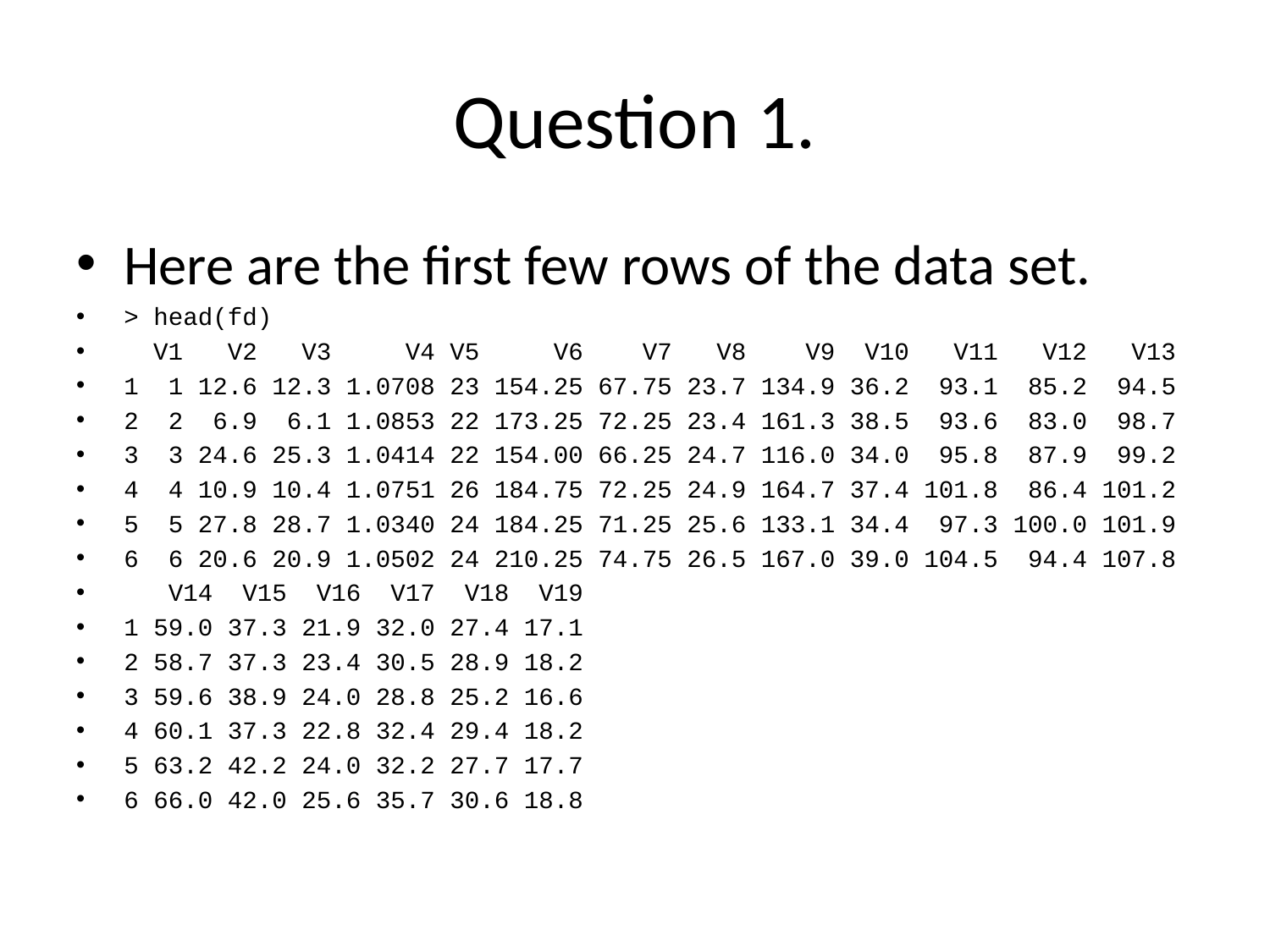

# Question 1.
Here are the first few rows of the data set.
> head(fd)
  V1   V2   V3     V4 V5     V6    V7   V8    V9  V10   V11   V12   V13
1  1 12.6 12.3 1.0708 23 154.25 67.75 23.7 134.9 36.2  93.1  85.2  94.5
2  2  6.9  6.1 1.0853 22 173.25 72.25 23.4 161.3 38.5  93.6  83.0  98.7
3  3 24.6 25.3 1.0414 22 154.00 66.25 24.7 116.0 34.0  95.8  87.9  99.2
4  4 10.9 10.4 1.0751 26 184.75 72.25 24.9 164.7 37.4 101.8  86.4 101.2
5  5 27.8 28.7 1.0340 24 184.25 71.25 25.6 133.1 34.4  97.3 100.0 101.9
6  6 20.6 20.9 1.0502 24 210.25 74.75 26.5 167.0 39.0 104.5  94.4 107.8
   V14  V15  V16  V17  V18  V19
1 59.0 37.3 21.9 32.0 27.4 17.1
2 58.7 37.3 23.4 30.5 28.9 18.2
3 59.6 38.9 24.0 28.8 25.2 16.6
4 60.1 37.3 22.8 32.4 29.4 18.2
5 63.2 42.2 24.0 32.2 27.7 17.7
6 66.0 42.0 25.6 35.7 30.6 18.8